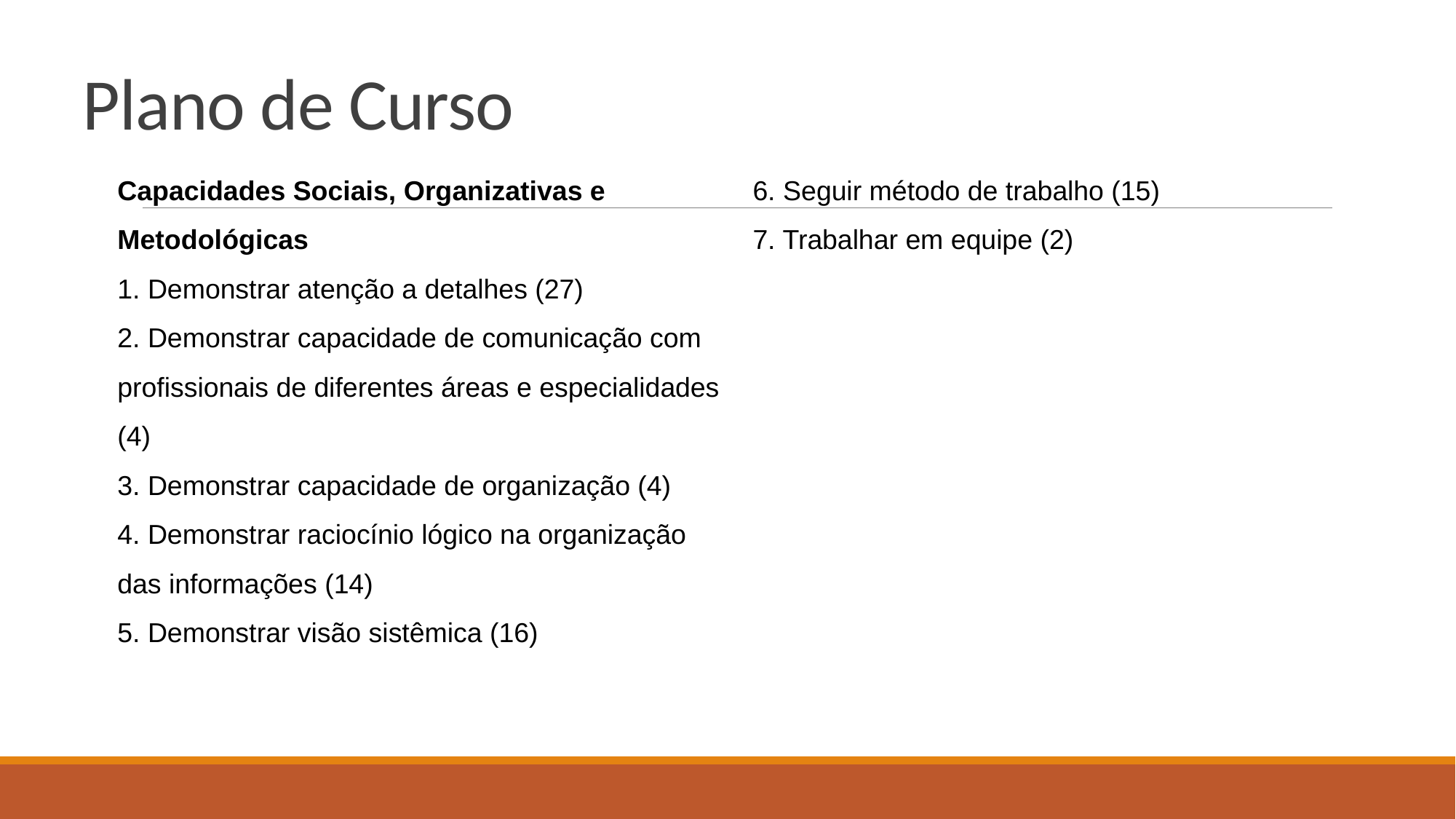

# Plano de Curso
Capacidades Sociais, Organizativas e Metodológicas
1. Demonstrar atenção a detalhes (27)
2. Demonstrar capacidade de comunicação com profissionais de diferentes áreas e especialidades (4)
3. Demonstrar capacidade de organização (4)
4. Demonstrar raciocínio lógico na organização das informações (14)
5. Demonstrar visão sistêmica (16)
6. Seguir método de trabalho (15)
7. Trabalhar em equipe (2)